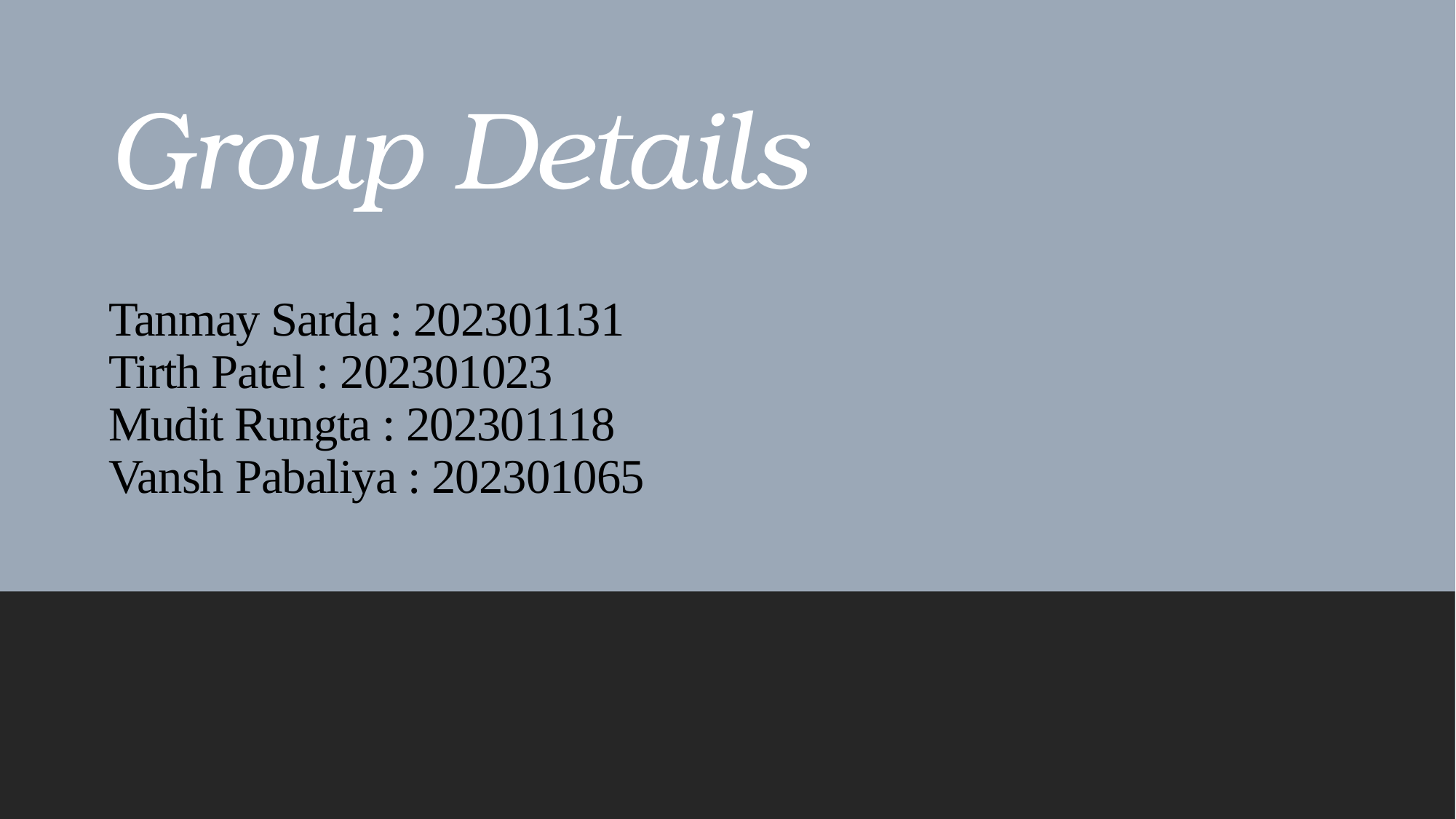

Group Details
# Tanmay Sarda : 202301131 Tirth Patel : 202301023 Mudit Rungta : 202301118 Vansh Pabaliya : 202301065